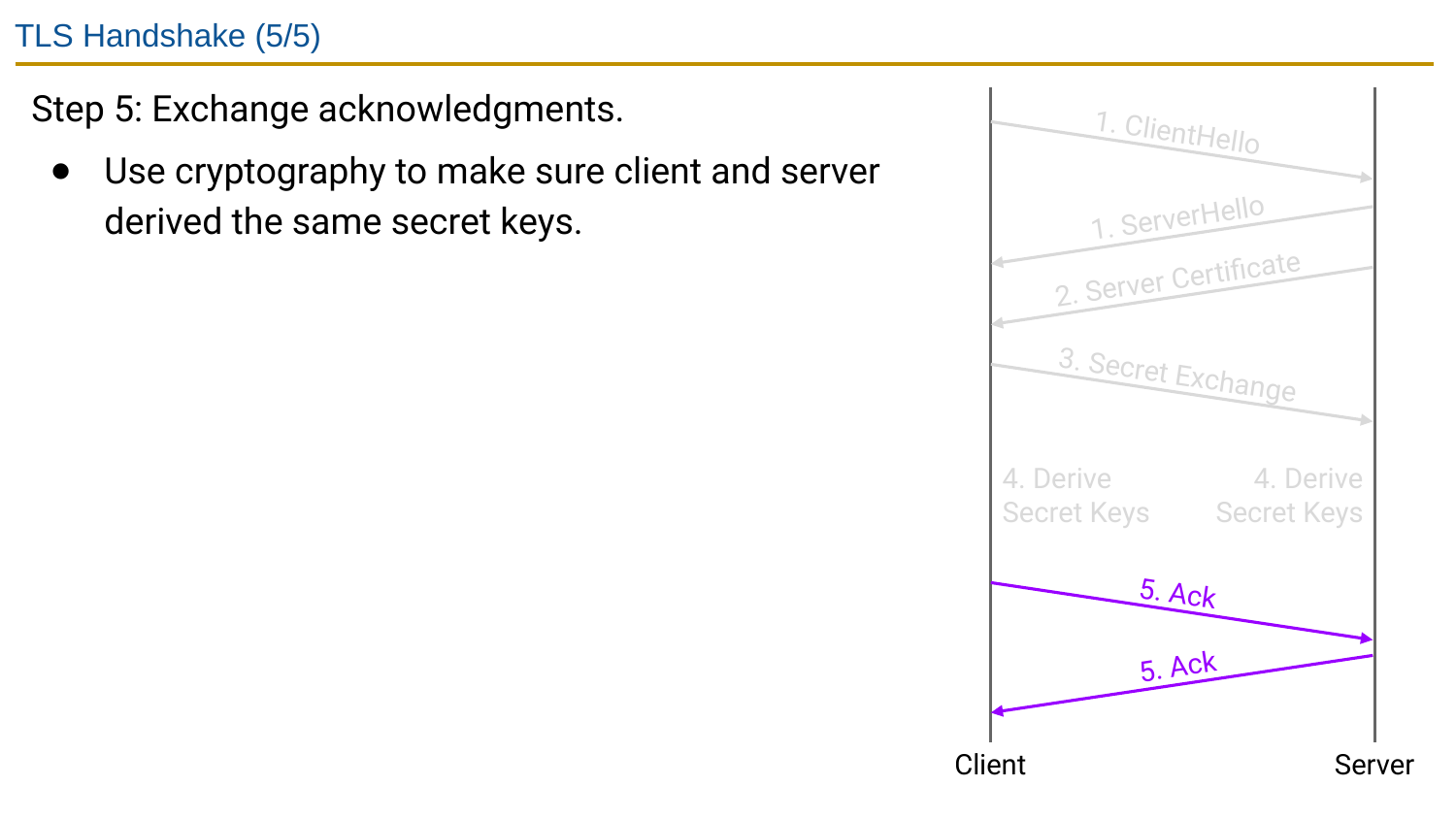

# TLS Handshake (5/5)
Step 5: Exchange acknowledgments.
Use cryptography to make sure client and server derived the same secret keys.
1. ClientHello
1. ServerHello
2. Server Certificate
3. Secret Exchange
4. Derive Secret Keys
4. Derive Secret Keys
5. Ack
5. Ack
Client
Server